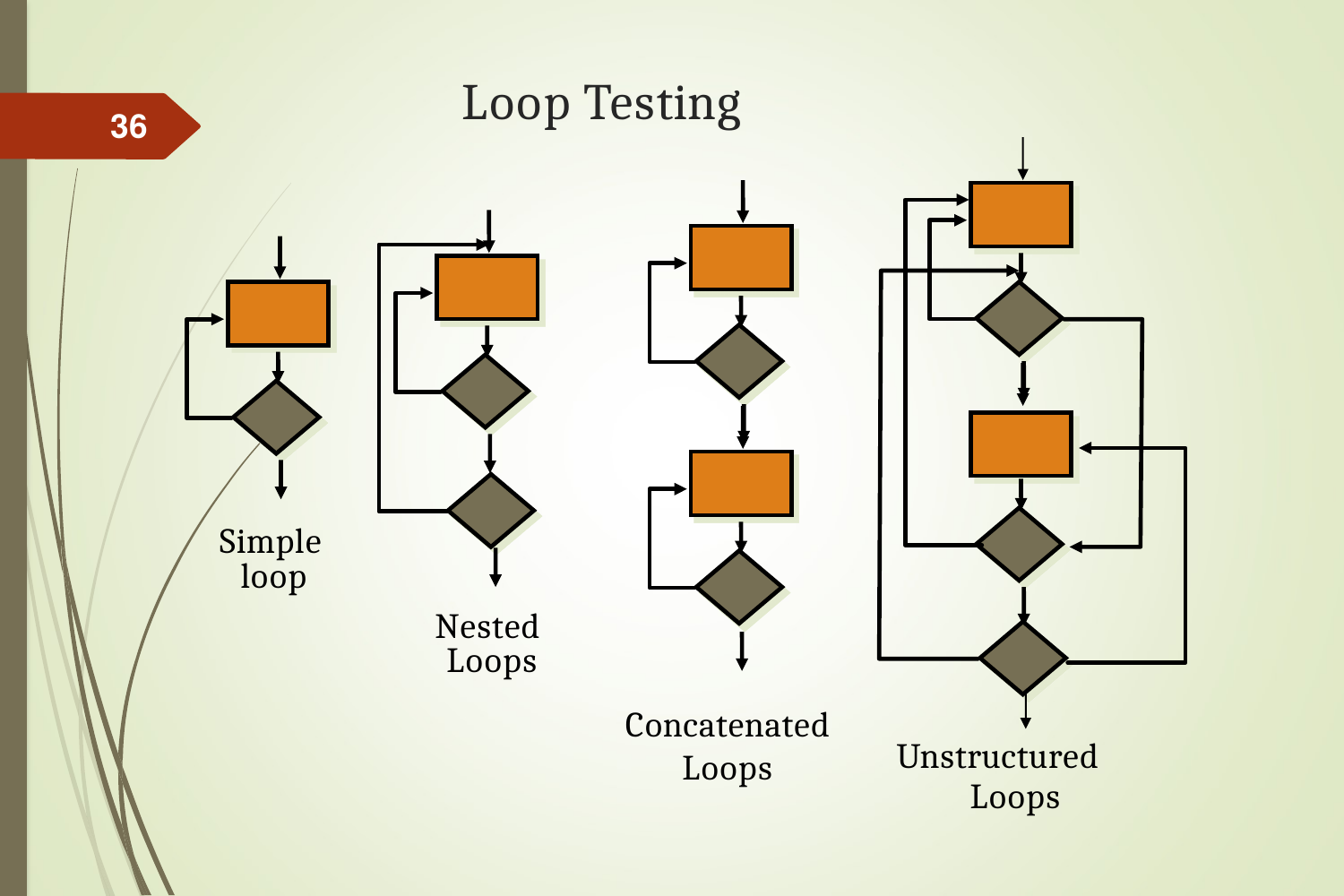

# Loop Testing
36

Simple
loop

Nested
Loops

Concatenated
       Loops
Unstructured
Loops